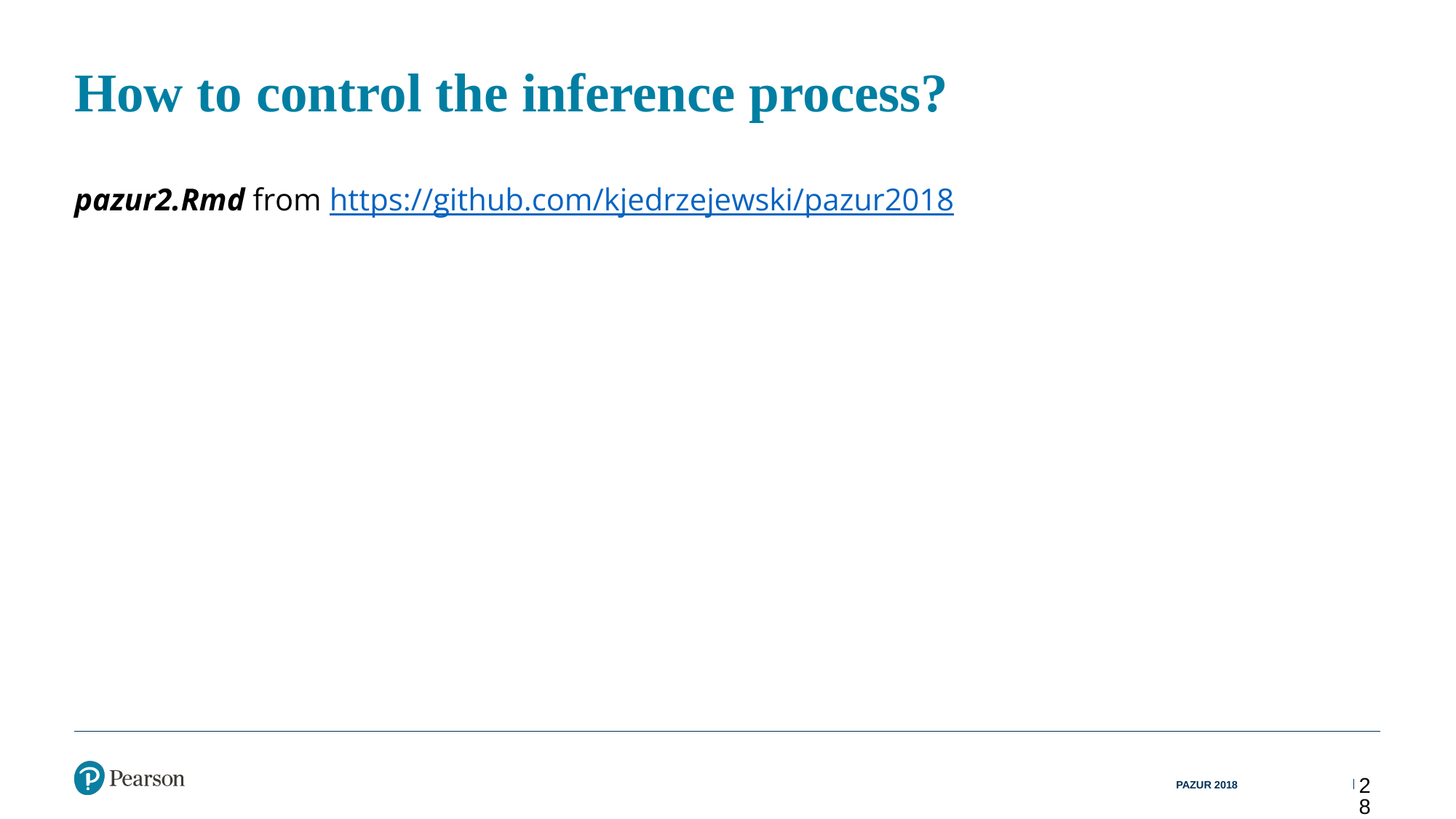

# How to control the inference process?
pazur2.Rmd from https://github.com/kjedrzejewski/pazur2018

PAZUR 2018
28